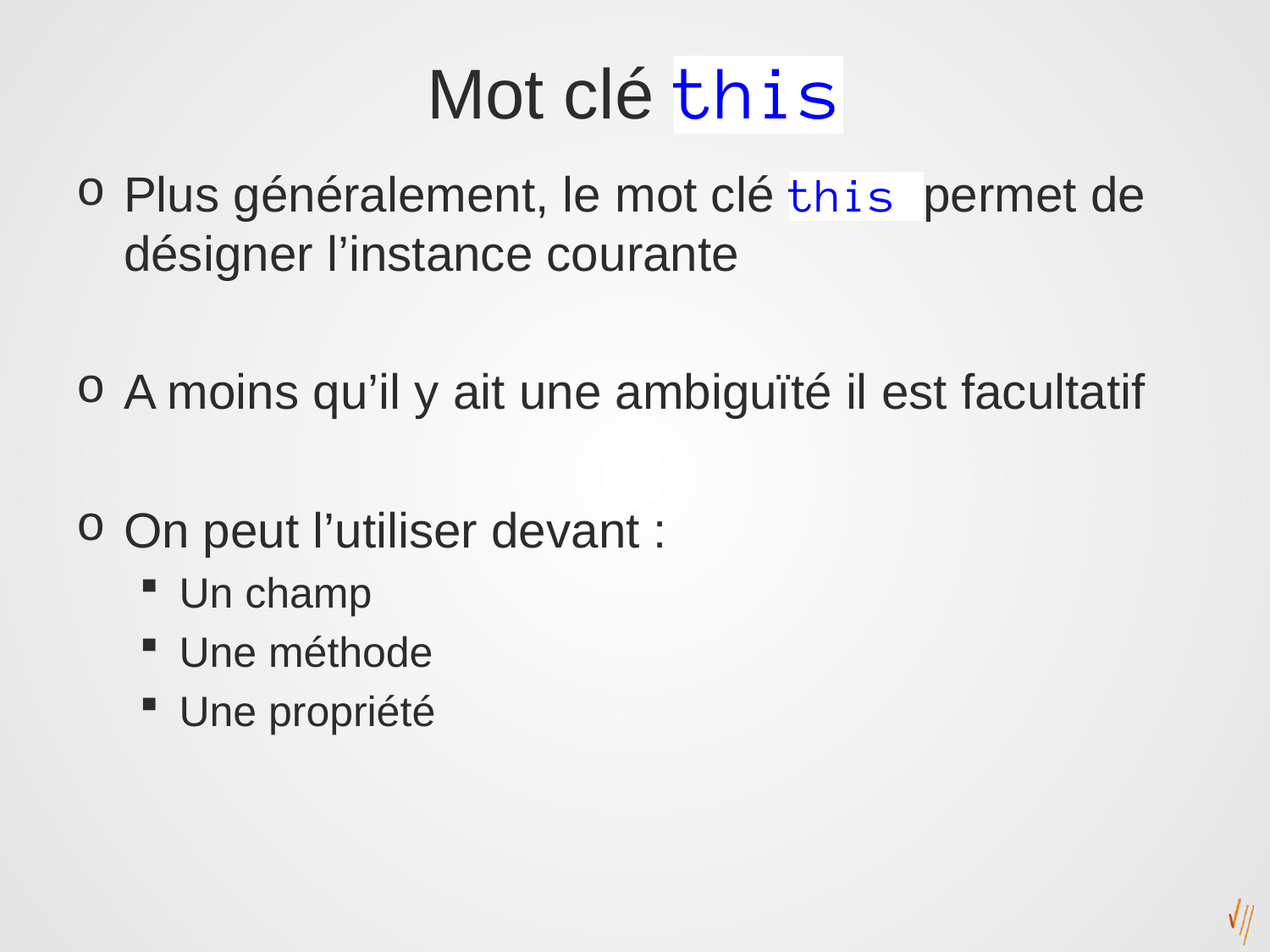

# Mot clé this
Plus généralement, le mot clé this permet de désigner l’instance courante

A moins qu’il y ait une ambiguïté il est facultatif

On peut l’utiliser devant :
Un champ
Une méthode
Une propriété